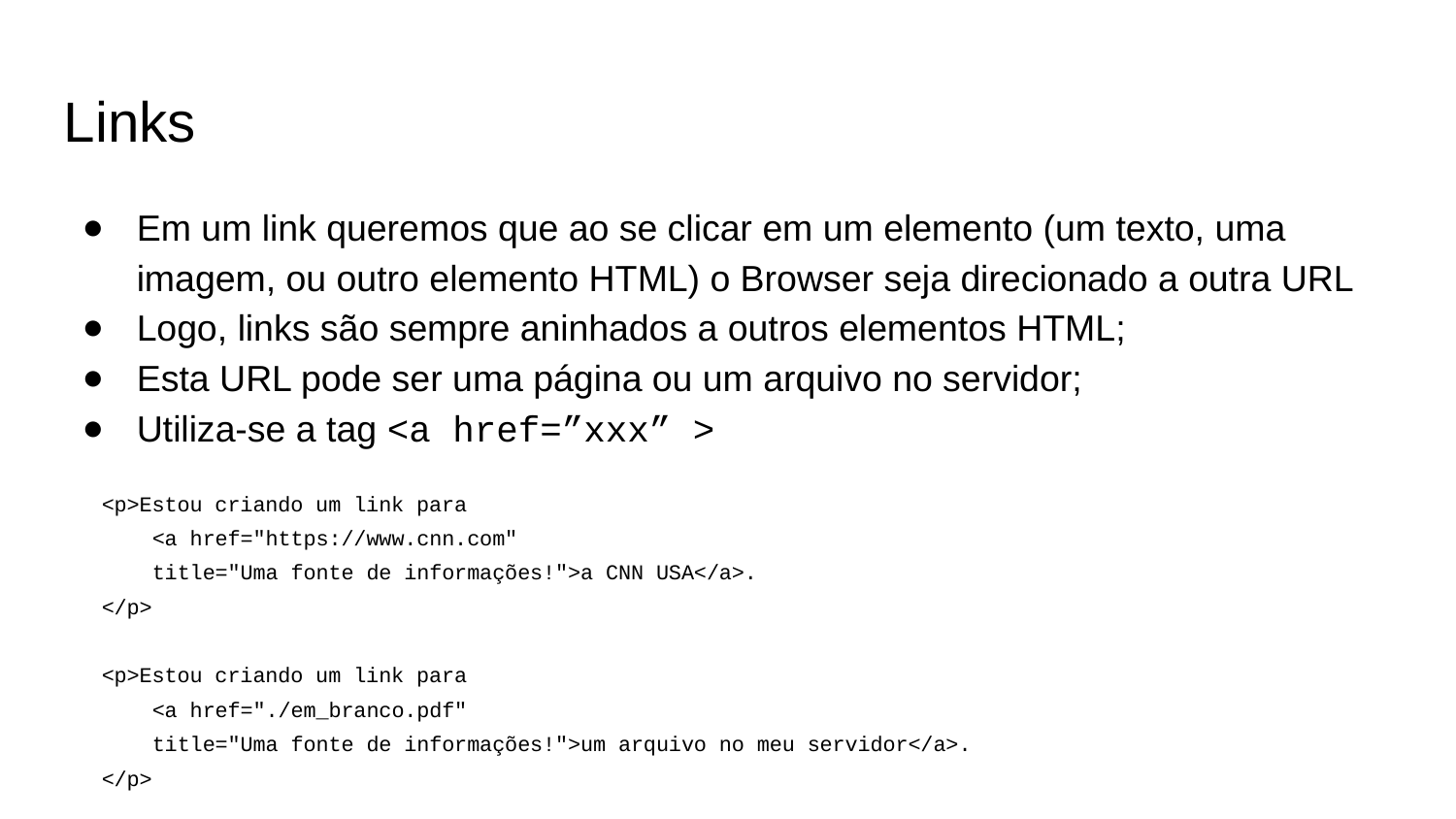

Links
Em um link queremos que ao se clicar em um elemento (um texto, uma imagem, ou outro elemento HTML) o Browser seja direcionado a outra URL
Logo, links são sempre aninhados a outros elementos HTML;
Esta URL pode ser uma página ou um arquivo no servidor;
Utiliza-se a tag <a href=”xxx” >
   <p>Estou criando um link para
       <a href="https://www.cnn.com"
       title="Uma fonte de informações!">a CNN USA</a>.
   </p>

   <p>Estou criando um link para
       <a href="./em_branco.pdf"
       title="Uma fonte de informações!">um arquivo no meu servidor</a>.
   </p>